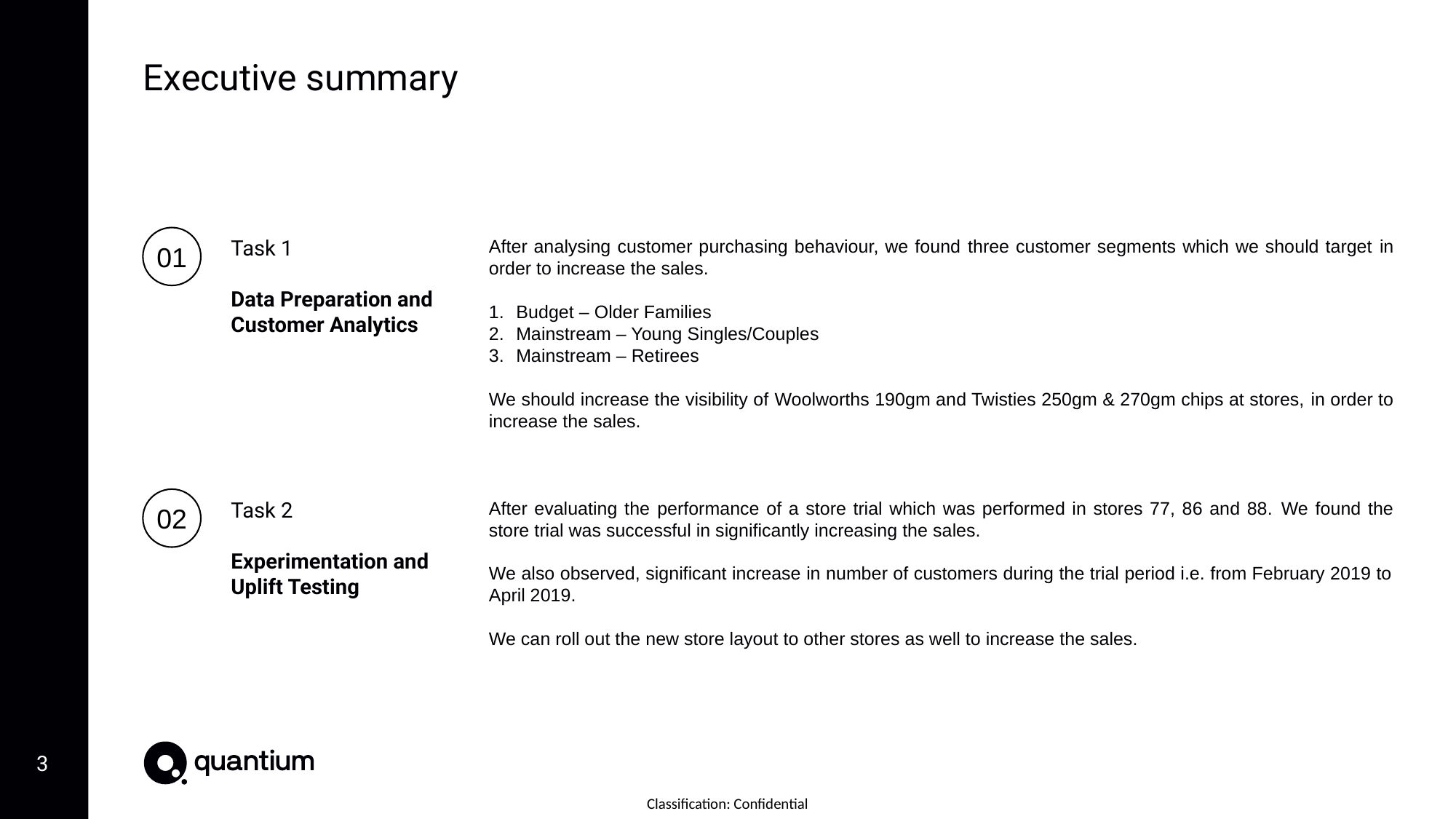

Executive summary
01
Task 1

Data Preparation and Customer Analytics
After analysing customer purchasing behaviour, we found three customer segments which we should target in order to increase the sales.

Budget – Older Families
Mainstream – Young Singles/Couples
Mainstream – Retirees

We should increase the visibility of Woolworths 190gm and Twisties 250gm & 270gm chips at stores, in order to increase the sales.
02
Task 2

Experimentation and Uplift Testing
After evaluating the performance of a store trial which was performed in stores 77, 86 and 88. We found the store trial was successful in significantly increasing the sales.

We also observed, significant increase in number of customers during the trial period i.e. from February 2019 to April 2019.

We can roll out the new store layout to other stores as well to increase the sales.